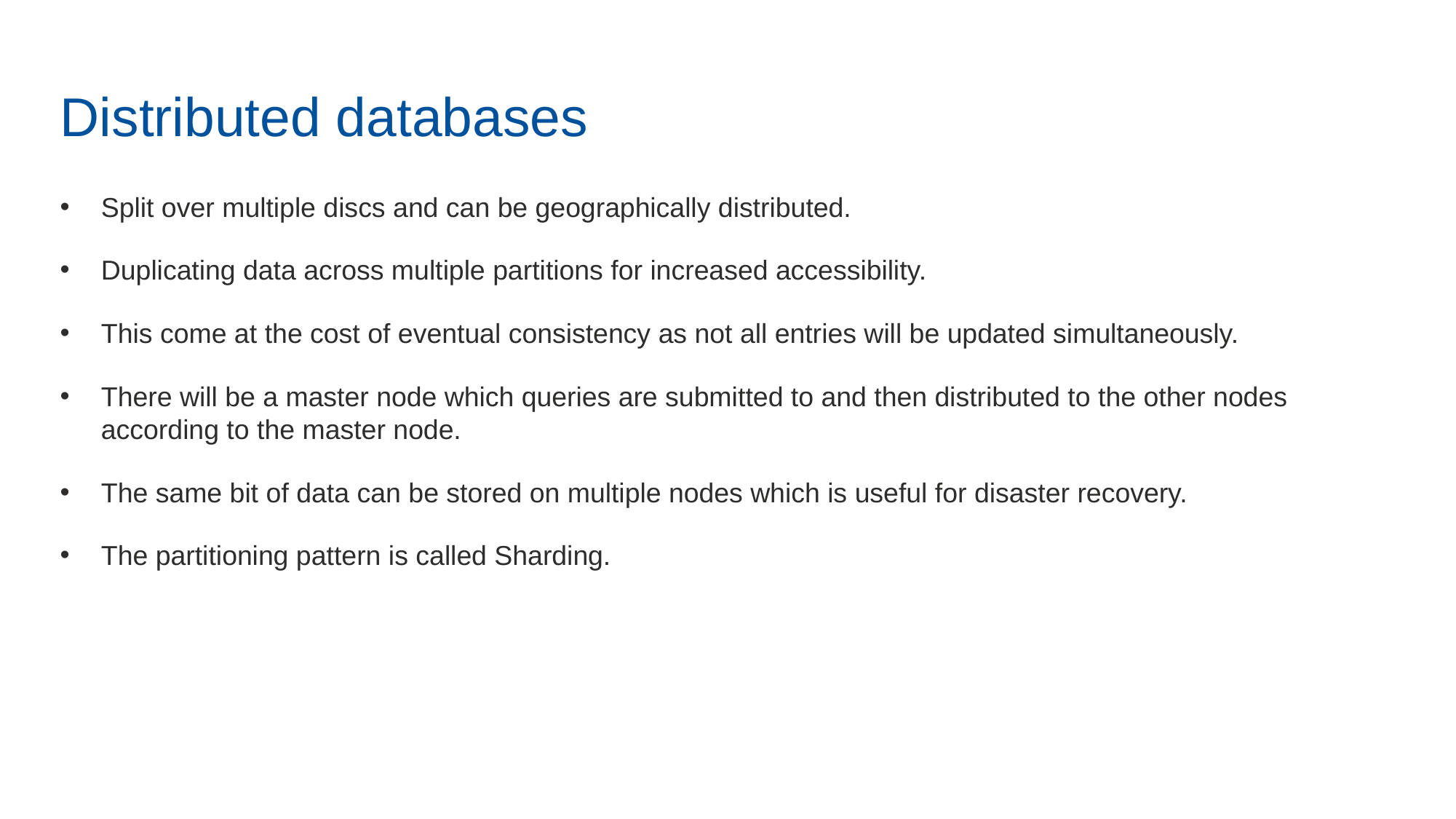

Distributed databases
Split over multiple discs and can be geographically distributed.
Duplicating data across multiple partitions for increased accessibility.
This come at the cost of eventual consistency as not all entries will be updated simultaneously.
There will be a master node which queries are submitted to and then distributed to the other nodes according to the master node.
The same bit of data can be stored on multiple nodes which is useful for disaster recovery.
The partitioning pattern is called Sharding.